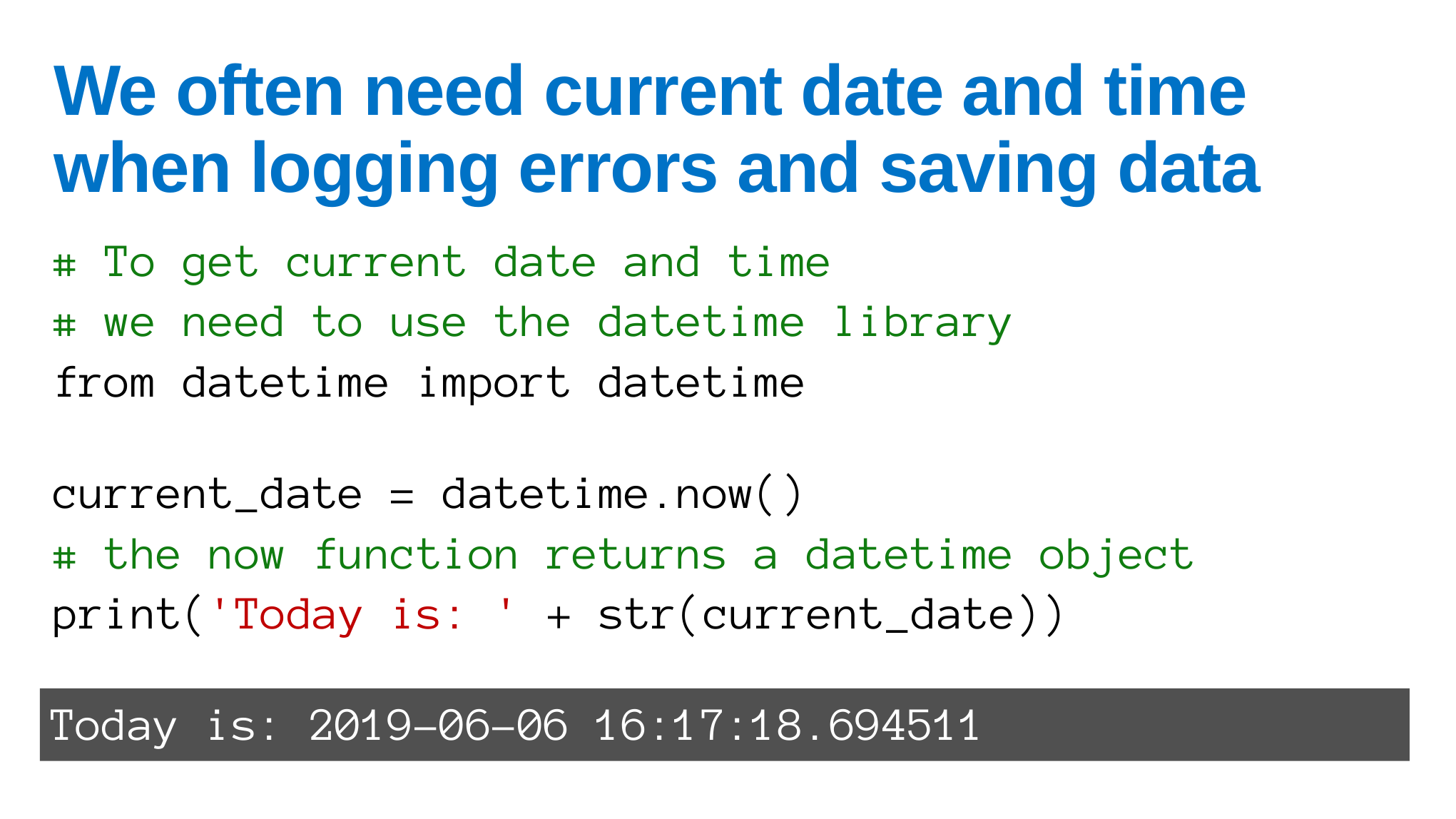

# We often need current date and time when logging errors and saving data
# To get current date and time
# we need to use the datetime library
from datetime import datetime
current_date = datetime.now()
# the now function returns a datetime object
print('Today is: ' + str(current_date))
Today is: 2019-06-06 16:17:18.694511